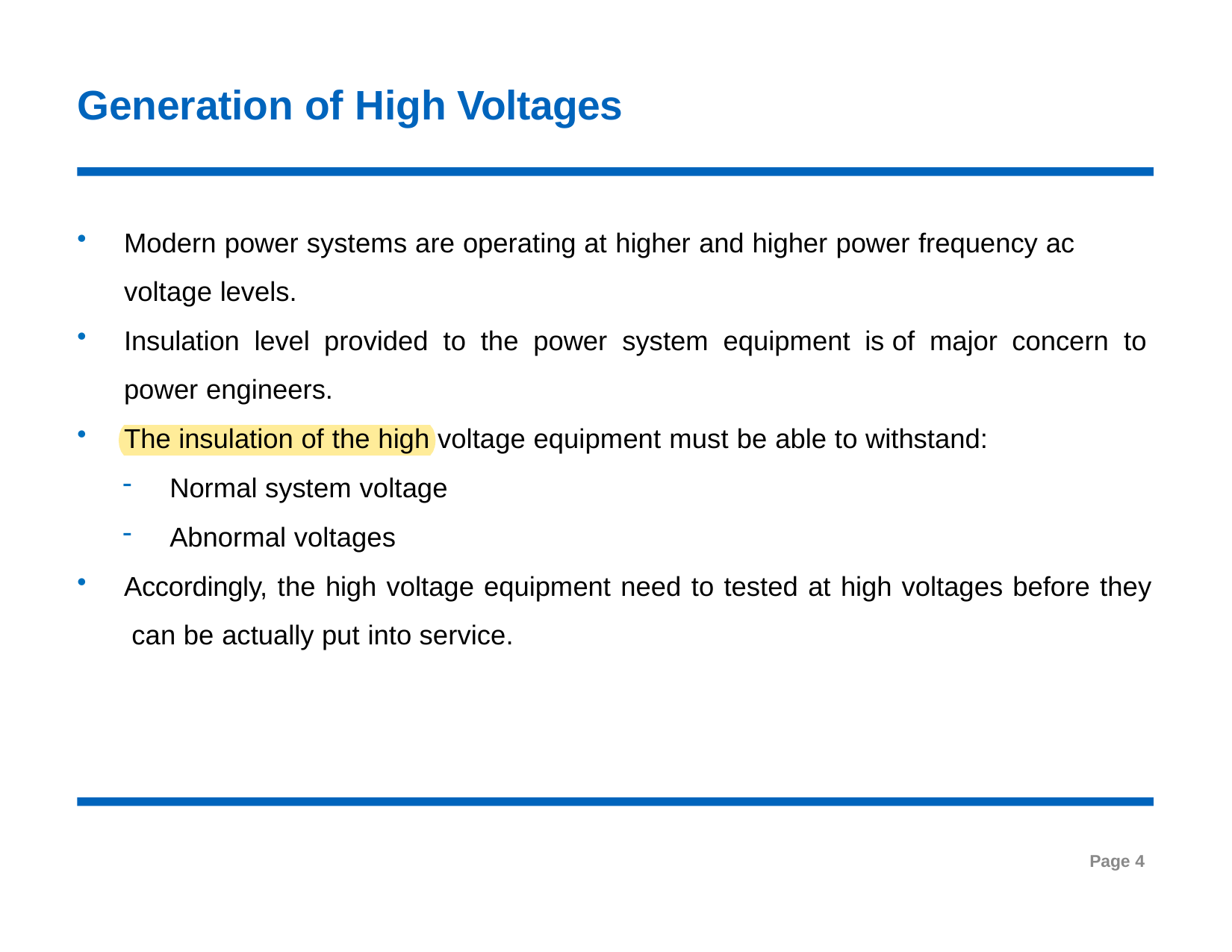

# Generation of High Voltages

Modern power systems are operating at higher and higher power frequency ac  voltage levels.
Insulation level provided to the power system equipment is of major concern to  power engineers.
The insulation of the high voltage equipment must be able to withstand:
Normal system voltage
Abnormal voltages
Accordingly, the high voltage equipment need to tested at high voltages before they  can be actually put into service.

Page 4